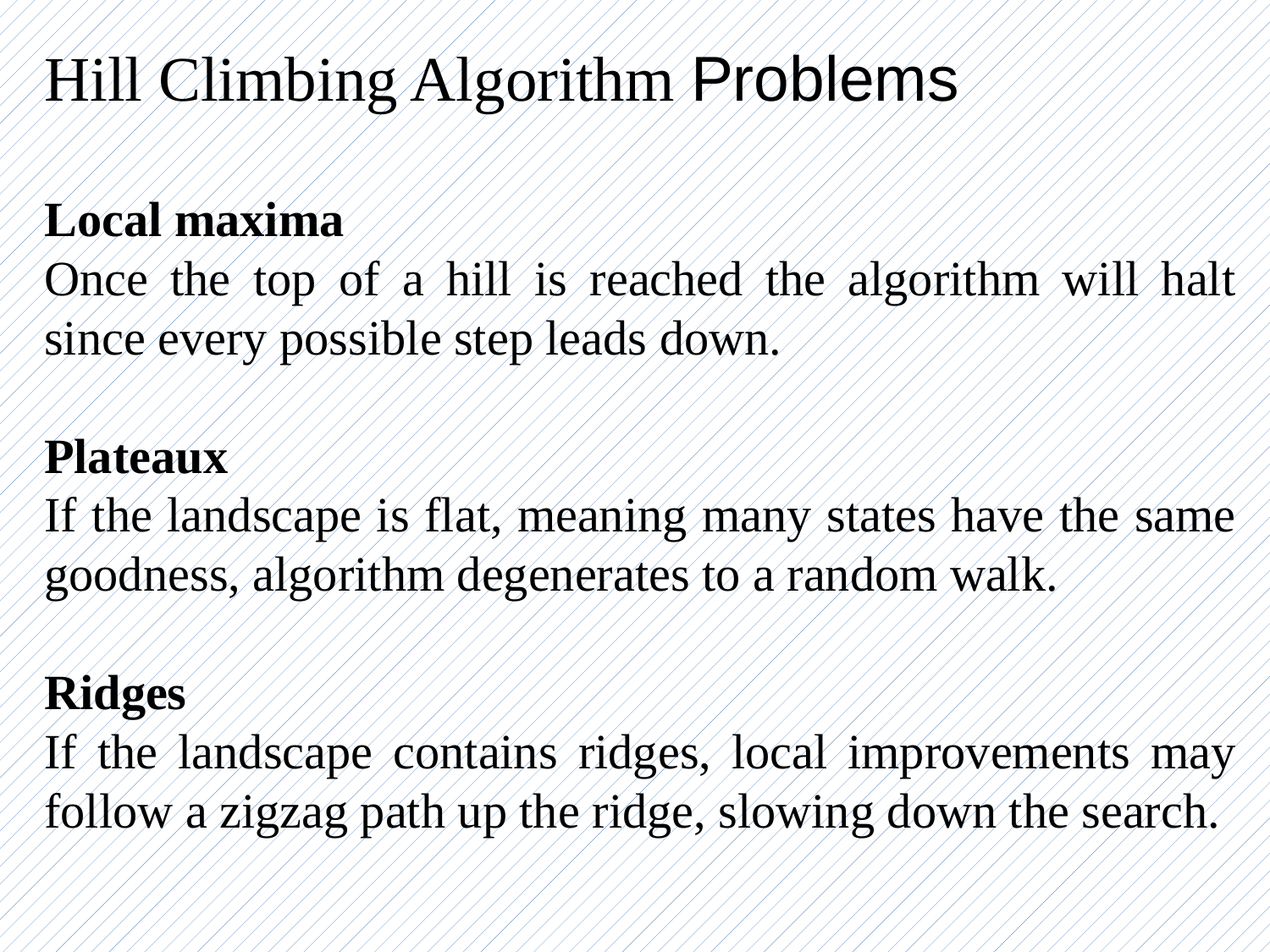

Hill Climbing Algorithm Problems

Local maxima
Once the top of a hill is reached the algorithm will halt since every possible step leads down.

Plateaux
If the landscape is flat, meaning many states have the same goodness, algorithm degenerates to a random walk.

Ridges
If the landscape contains ridges, local improvements may follow a zigzag path up the ridge, slowing down the search.